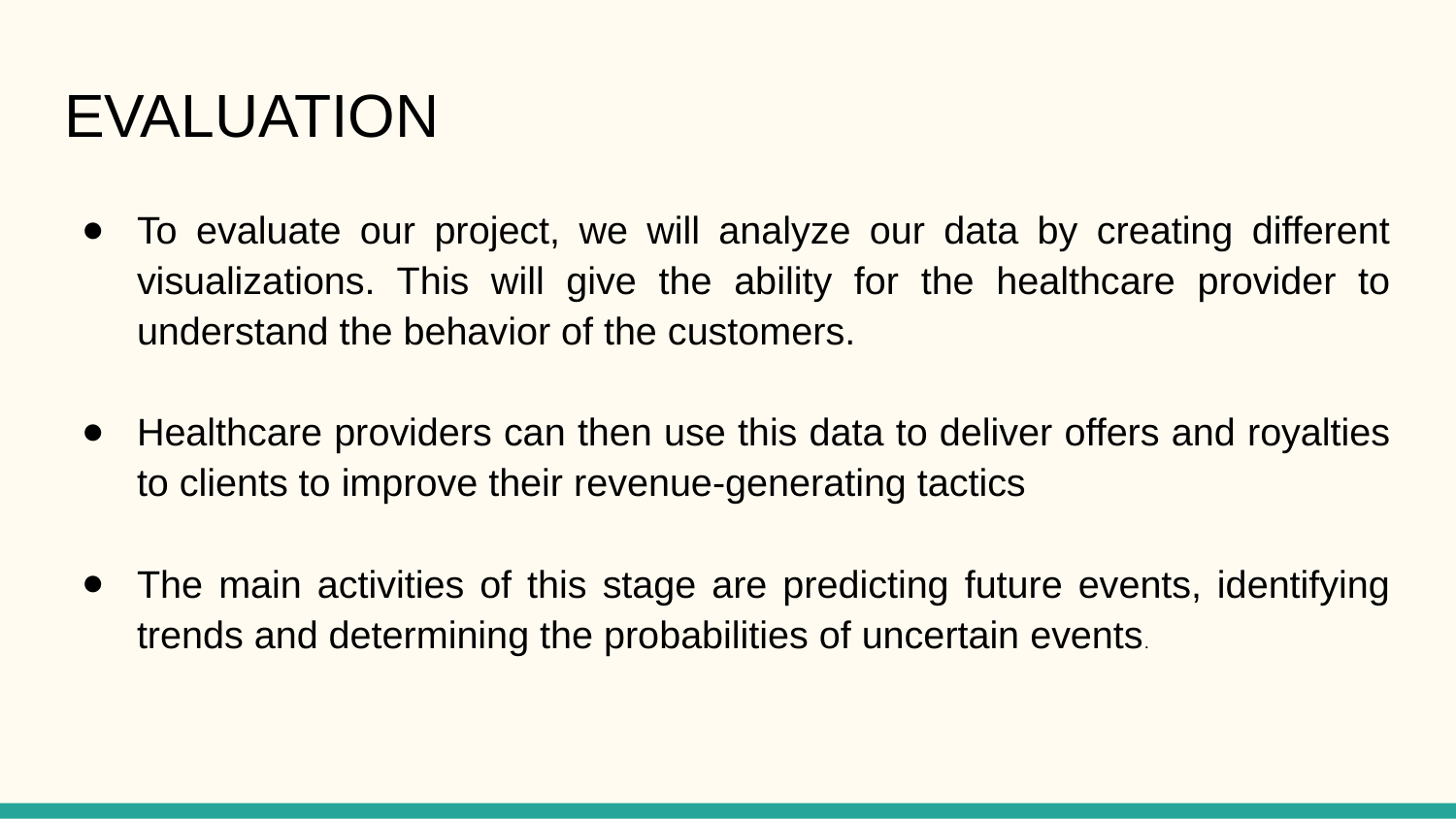

# EVALUATION
To evaluate our project, we will analyze our data by creating different visualizations. This will give the ability for the healthcare provider to understand the behavior of the customers.

Healthcare providers can then use this data to deliver offers and royalties to clients to improve their revenue-generating tactics

The main activities of this stage are predicting future events, identifying trends and determining the probabilities of uncertain events.